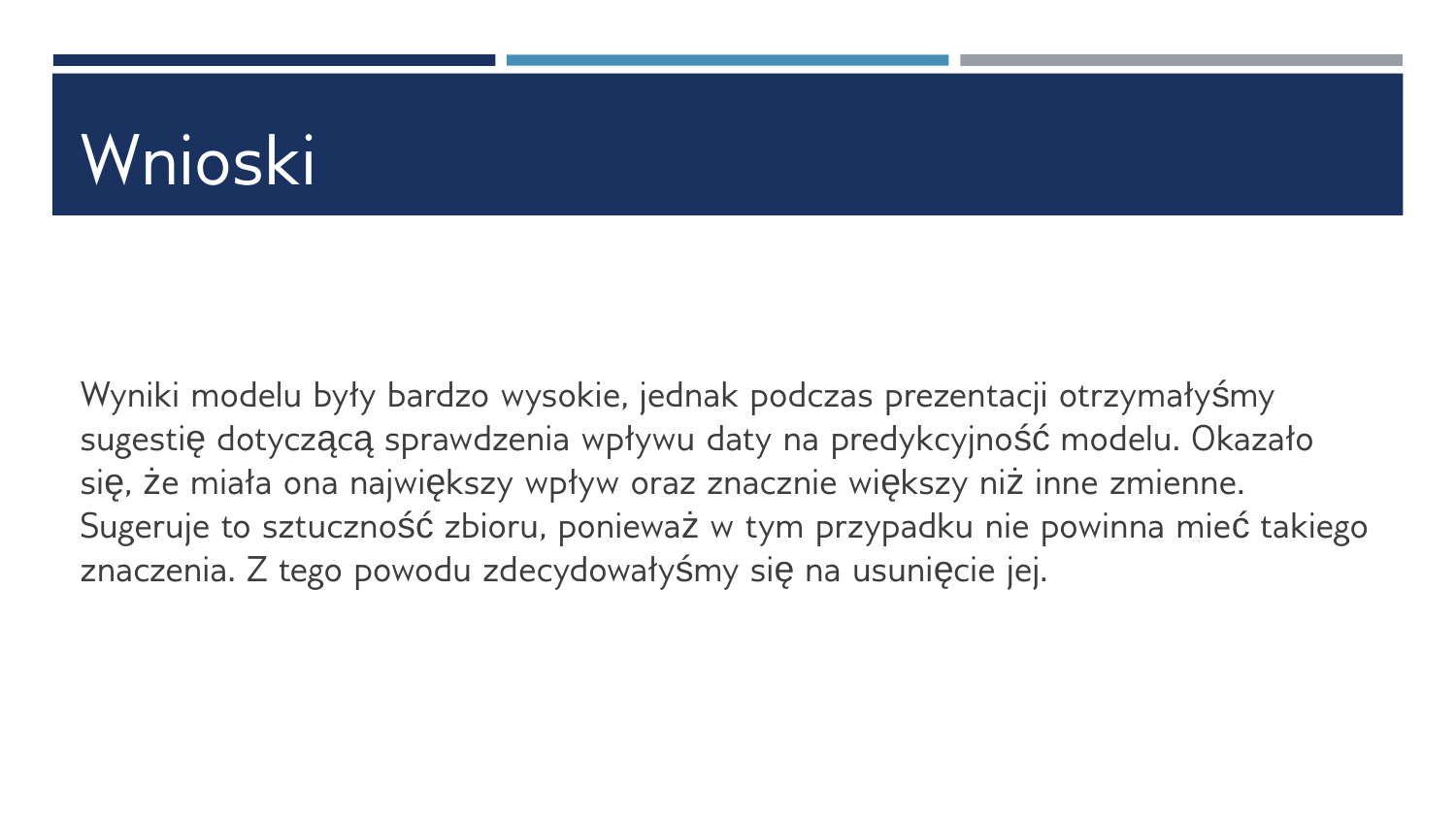

# Wnioski
Wyniki modelu były bardzo wysokie, jednak podczas prezentacji otrzymałyśmy sugestię dotyczącą sprawdzenia wpływu daty na predykcyjność modelu. Okazało się, że miała ona największy wpływ oraz znacznie większy niż inne zmienne. Sugeruje to sztuczność zbioru, ponieważ w tym przypadku nie powinna mieć takiego znaczenia. Z tego powodu zdecydowałyśmy się na usunięcie jej.